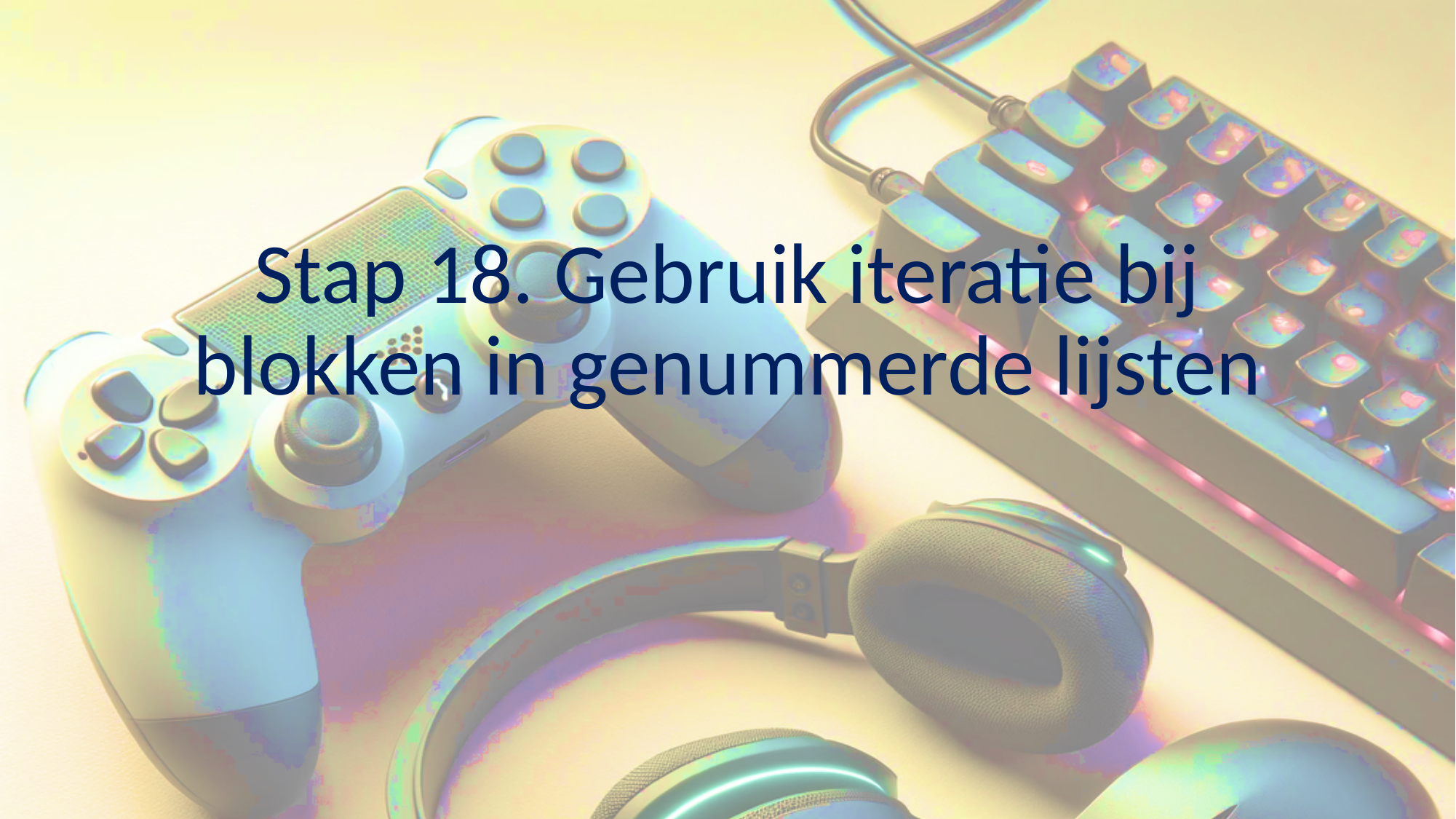

# Stap 18. Gebruik iteratie bij blokken in genummerde lijsten